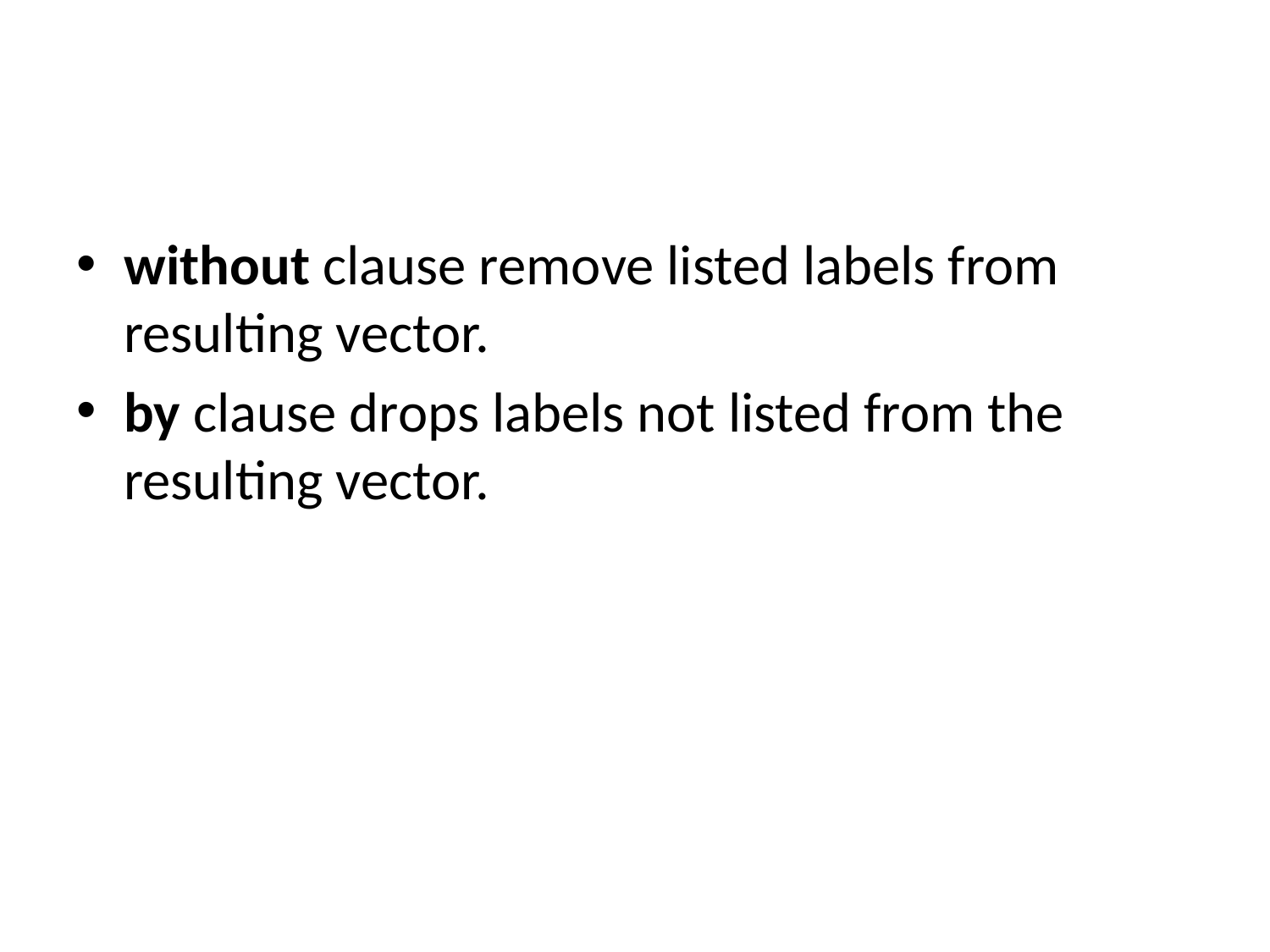

without clause remove listed labels from resulting vector.
by clause drops labels not listed from the resulting vector.